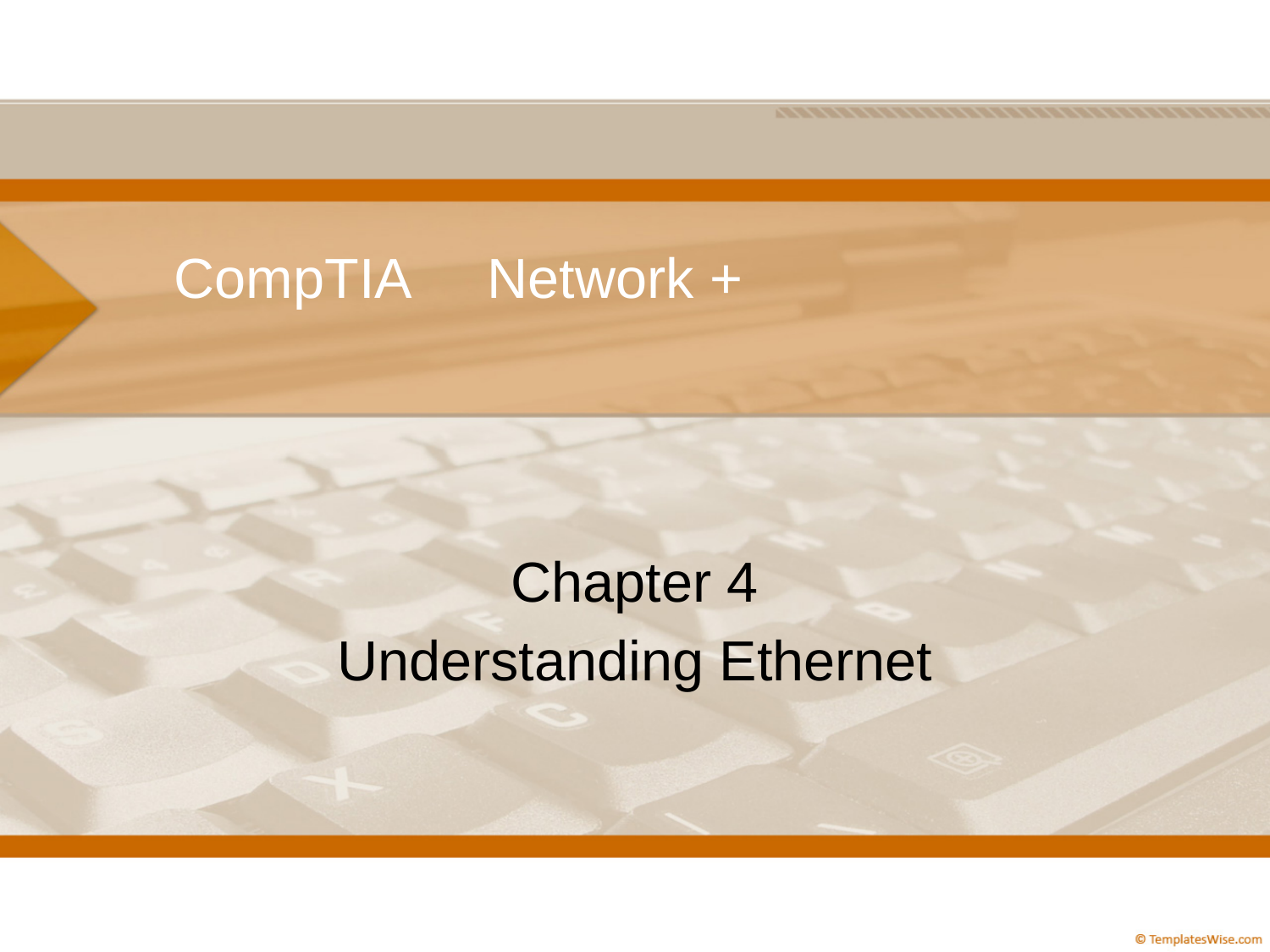

# CompTIA     Network +
Chapter 4
Understanding Ethernet